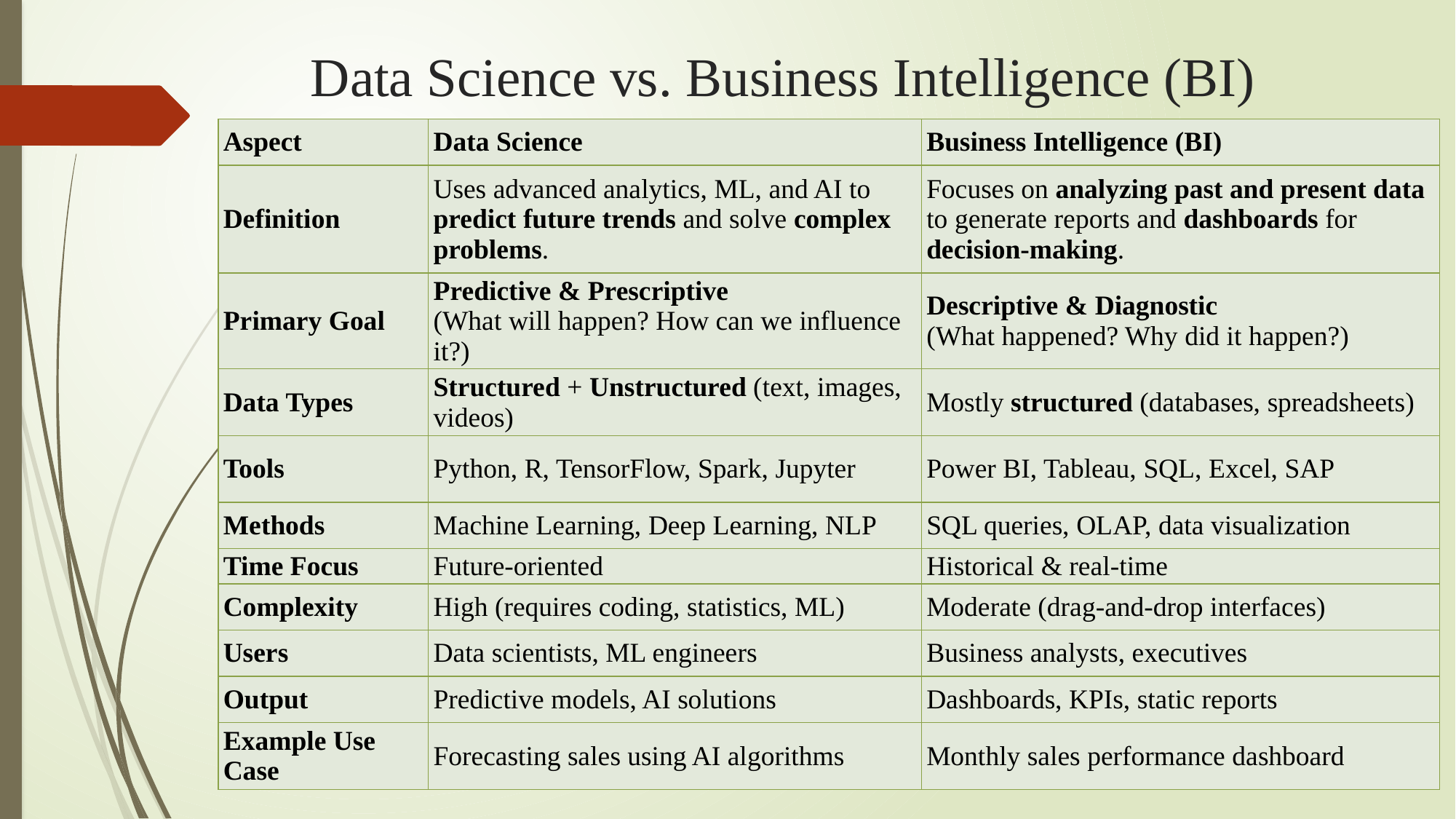

# Data Science vs. Business Intelligence (BI)
| Aspect | Data Science | Business Intelligence (BI) |
| --- | --- | --- |
| Definition | Uses advanced analytics, ML, and AI to predict future trends and solve complex problems. | Focuses on analyzing past and present data to generate reports and dashboards for decision-making. |
| Primary Goal | Predictive & Prescriptive (What will happen? How can we influence it?) | Descriptive & Diagnostic (What happened? Why did it happen?) |
| Data Types | Structured + Unstructured (text, images, videos) | Mostly structured (databases, spreadsheets) |
| Tools | Python, R, TensorFlow, Spark, Jupyter | Power BI, Tableau, SQL, Excel, SAP |
| Methods | Machine Learning, Deep Learning, NLP | SQL queries, OLAP, data visualization |
| Time Focus | Future-oriented | Historical & real-time |
| Complexity | High (requires coding, statistics, ML) | Moderate (drag-and-drop interfaces) |
| Users | Data scientists, ML engineers | Business analysts, executives |
| Output | Predictive models, AI solutions | Dashboards, KPIs, static reports |
| Example Use Case | Forecasting sales using AI algorithms | Monthly sales performance dashboard |